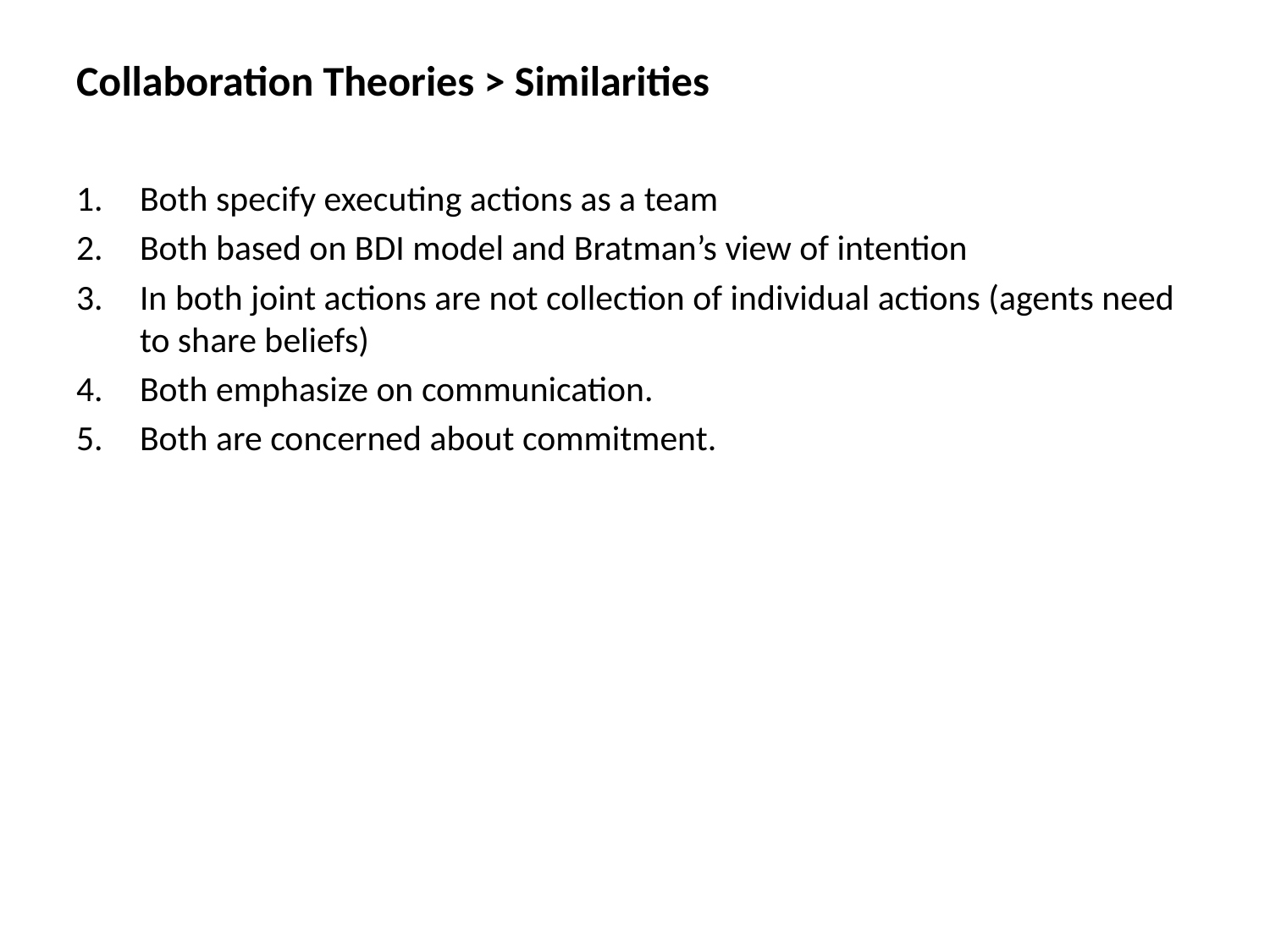

Collaboration Theories > Similarities
Both specify executing actions as a team
Both based on BDI model and Bratman’s view of intention
In both joint actions are not collection of individual actions (agents need to share beliefs)
Both emphasize on communication.
Both are concerned about commitment.